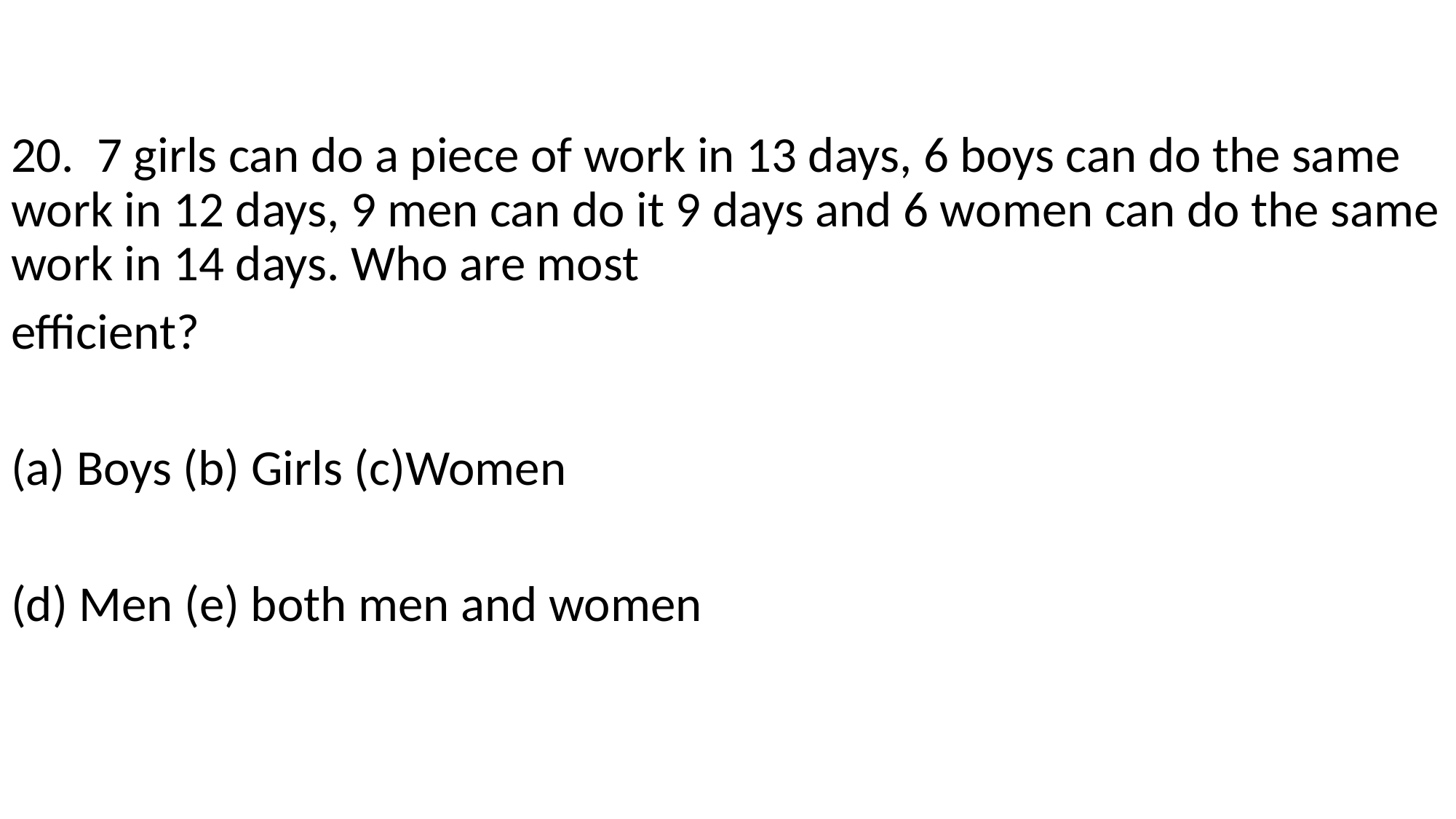

20.  7 girls can do a piece of work in 13 days, 6 boys can do the same work in 12 days, 9 men can do it 9 days and 6 women can do the same work in 14 days. Who are most
efficient?

(a) Boys (b) Girls (c)Women

(d) Men (e) both men and women